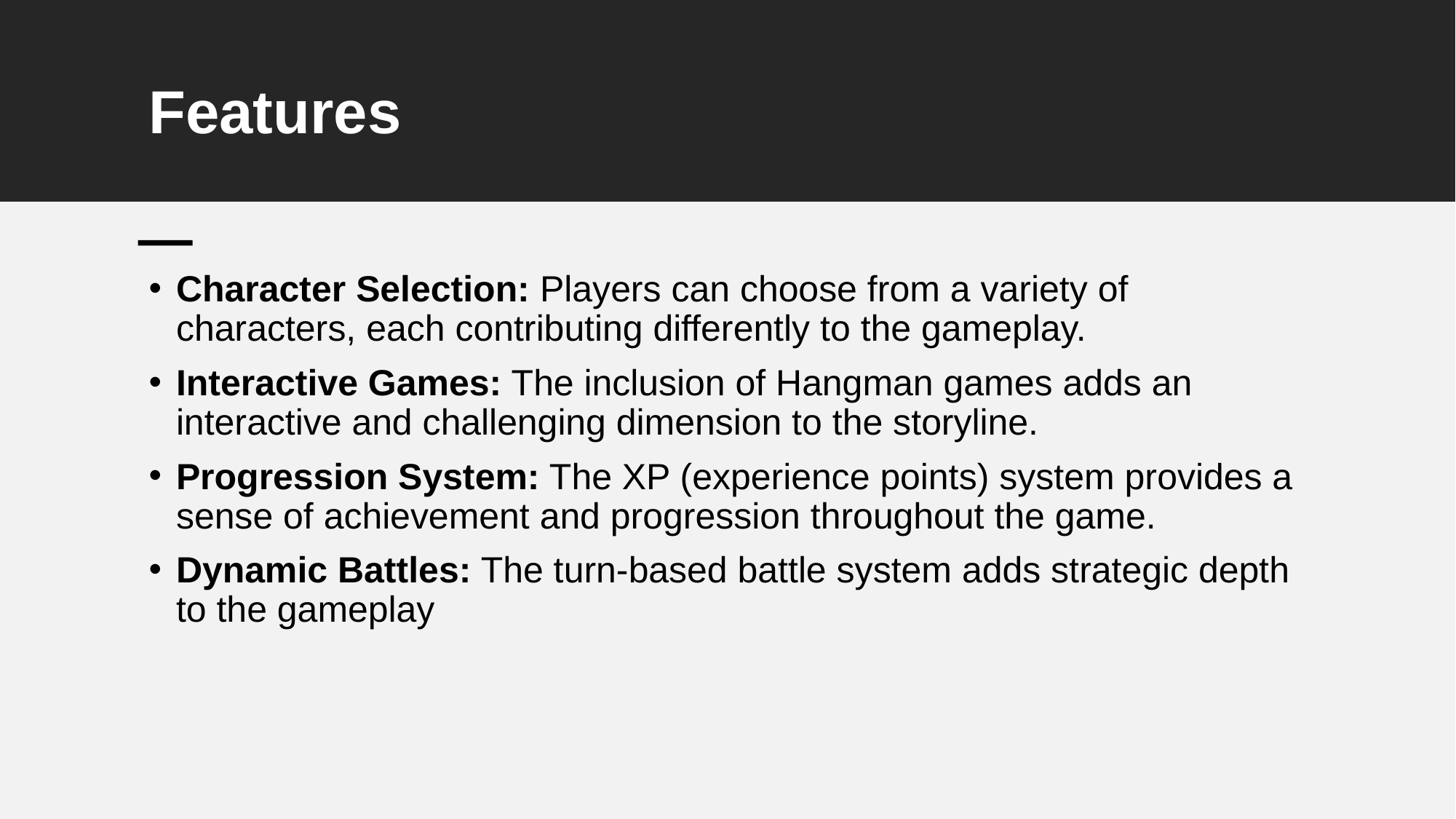

# Features

Character Selection: Players can choose from a variety of characters, each contributing differently to the gameplay.
Interactive Games: The inclusion of Hangman games adds an interactive and challenging dimension to the storyline.
Progression System: The XP (experience points) system provides a sense of achievement and progression throughout the game.
Dynamic Battles: The turn-based battle system adds strategic depth to the gameplay